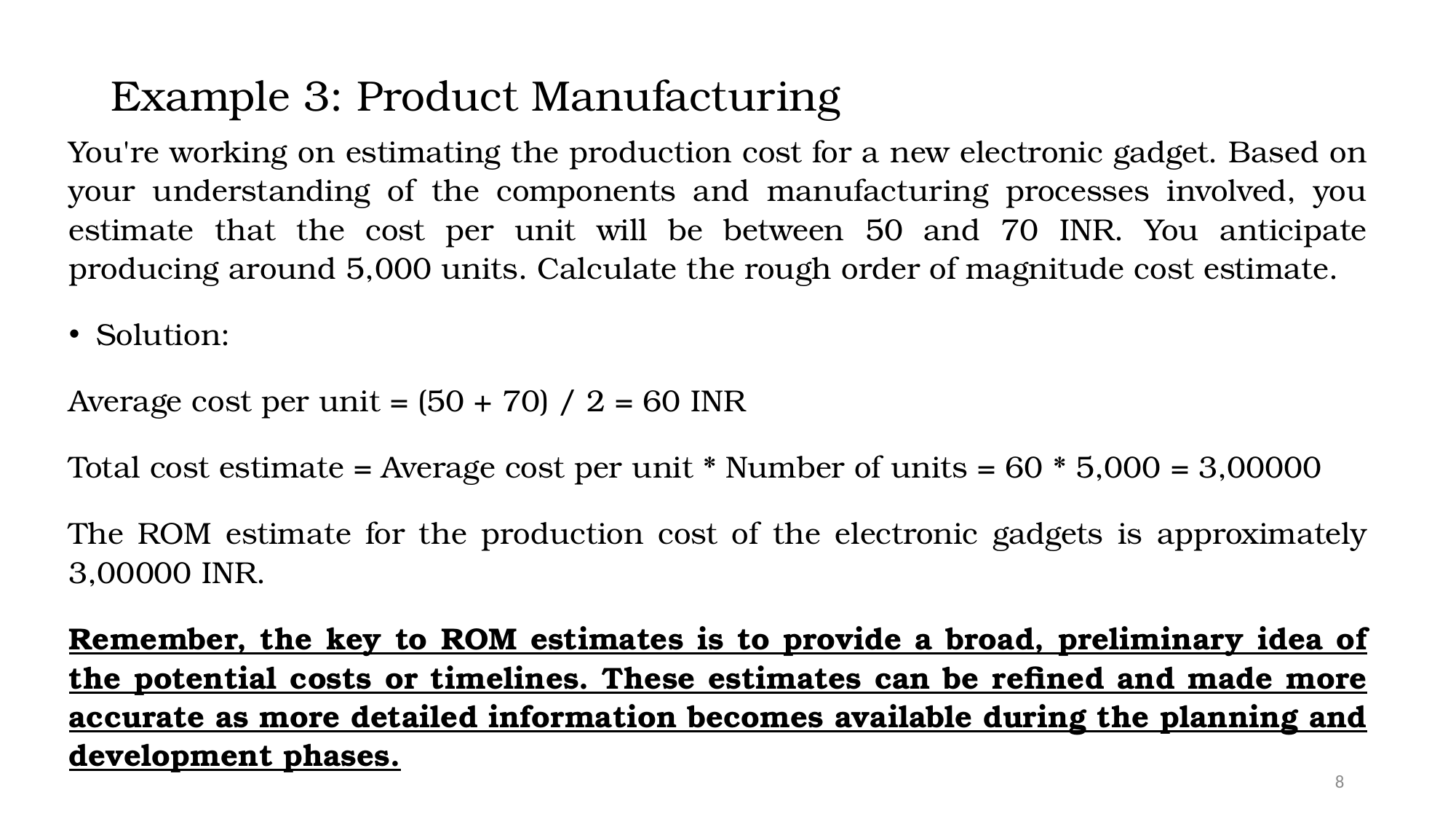

# Example 3: Product Manufacturing
You're working on estimating the production cost for a new electronic gadget. Based on your understanding of the components and manufacturing processes involved, you estimate that the cost per unit will be between 50 and 70 INR. You anticipate producing around 5,000 units. Calculate the rough order of magnitude cost estimate.
Solution:
Average cost per unit = (50 + 70) / 2 = 60 INR
Total cost estimate = Average cost per unit * Number of units = 60 * 5,000 = 3,00000
The ROM estimate for the production cost of the electronic gadgets is approximately 3,00000 INR.
Remember, the key to ROM estimates is to provide a broad, preliminary idea of the potential costs or timelines. These estimates can be refined and made more accurate as more detailed information becomes available during the planning and development phases.

8